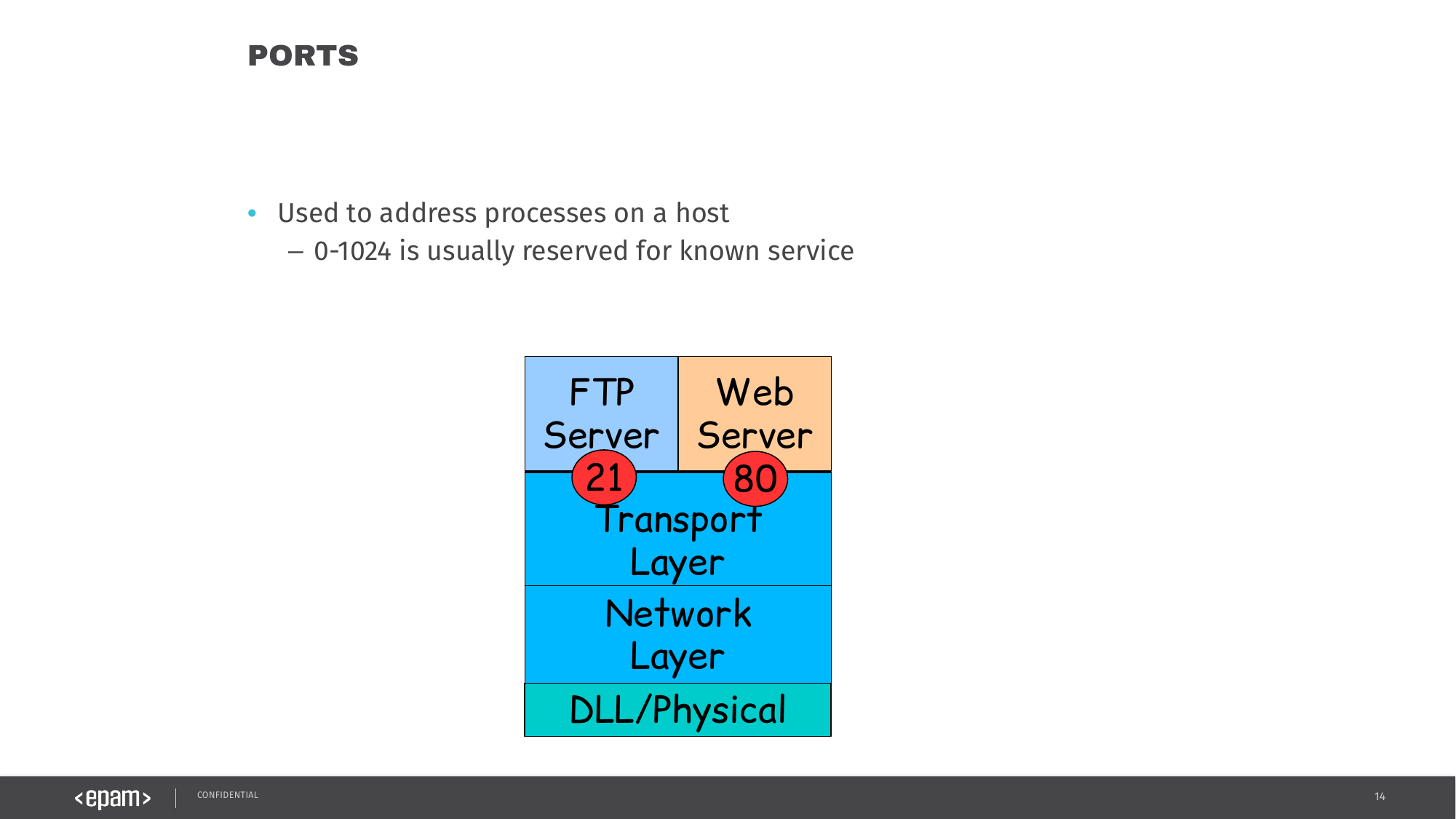

# Ports
Used to address processes on a host
0-1024 is usually reserved for known service
FTP Server
Web Server
21
80
Transport
Layer
Network
Layer
DLL/Physical